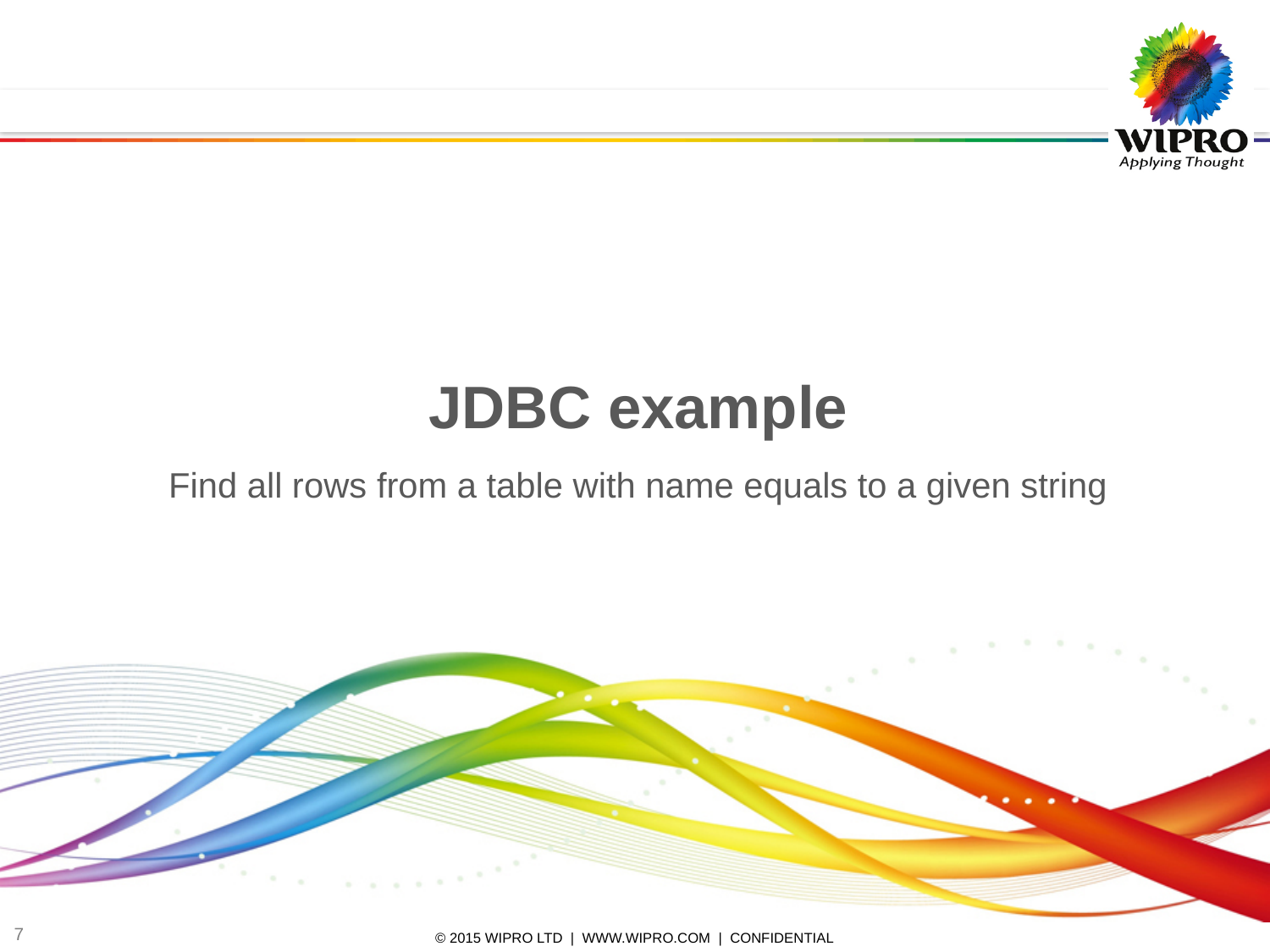

JDBC example
Find all rows from a table with name equals to a given string